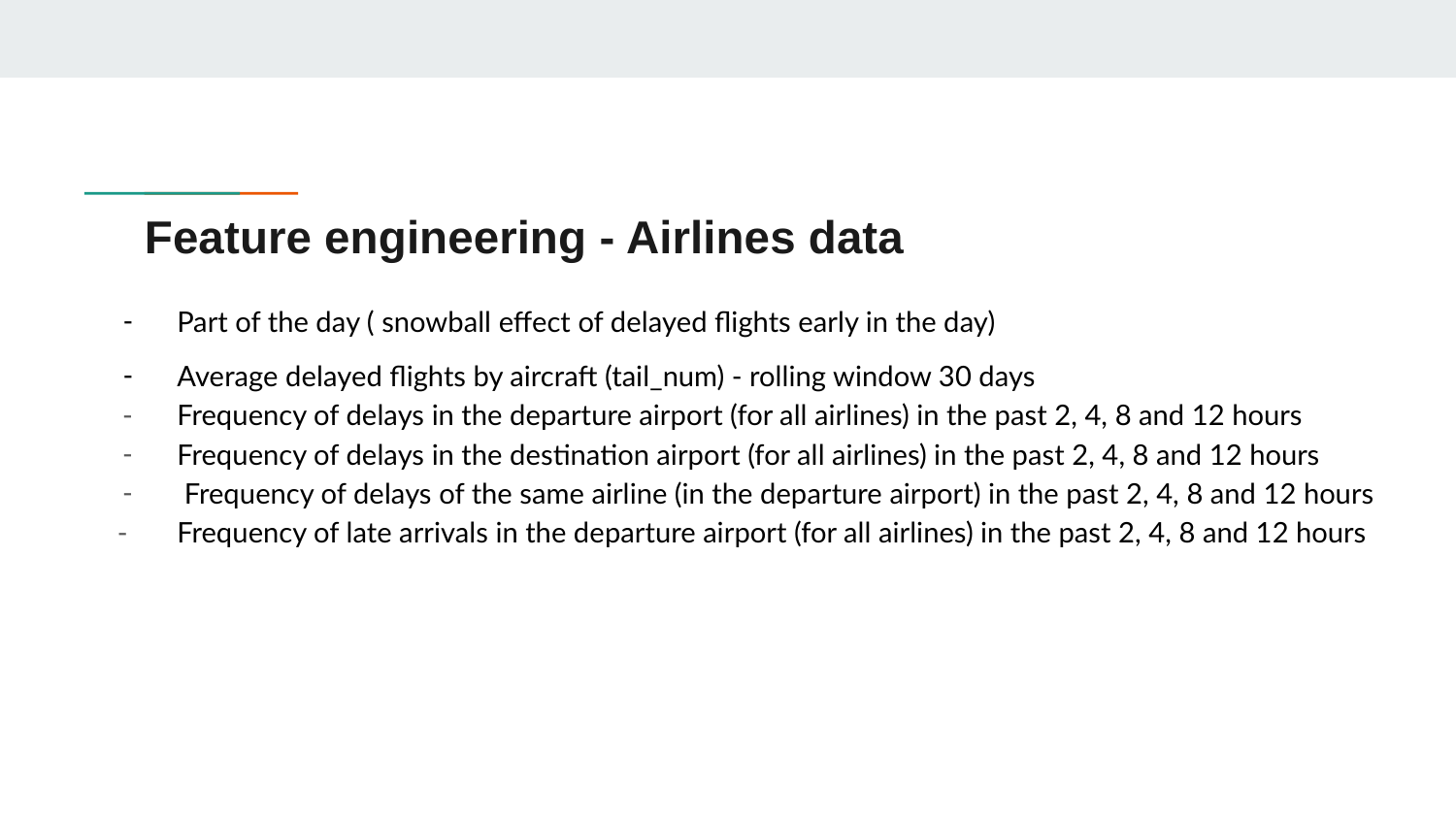

# Feature engineering - Airlines data
Part of the day ( snowball effect of delayed flights early in the day)
Average delayed flights by aircraft (tail_num) - rolling window 30 days
Frequency of delays in the departure airport (for all airlines) in the past 2, 4, 8 and 12 hours
Frequency of delays in the destination airport (for all airlines) in the past 2, 4, 8 and 12 hours
 Frequency of delays of the same airline (in the departure airport) in the past 2, 4, 8 and 12 hours
Frequency of late arrivals in the departure airport (for all airlines) in the past 2, 4, 8 and 12 hours